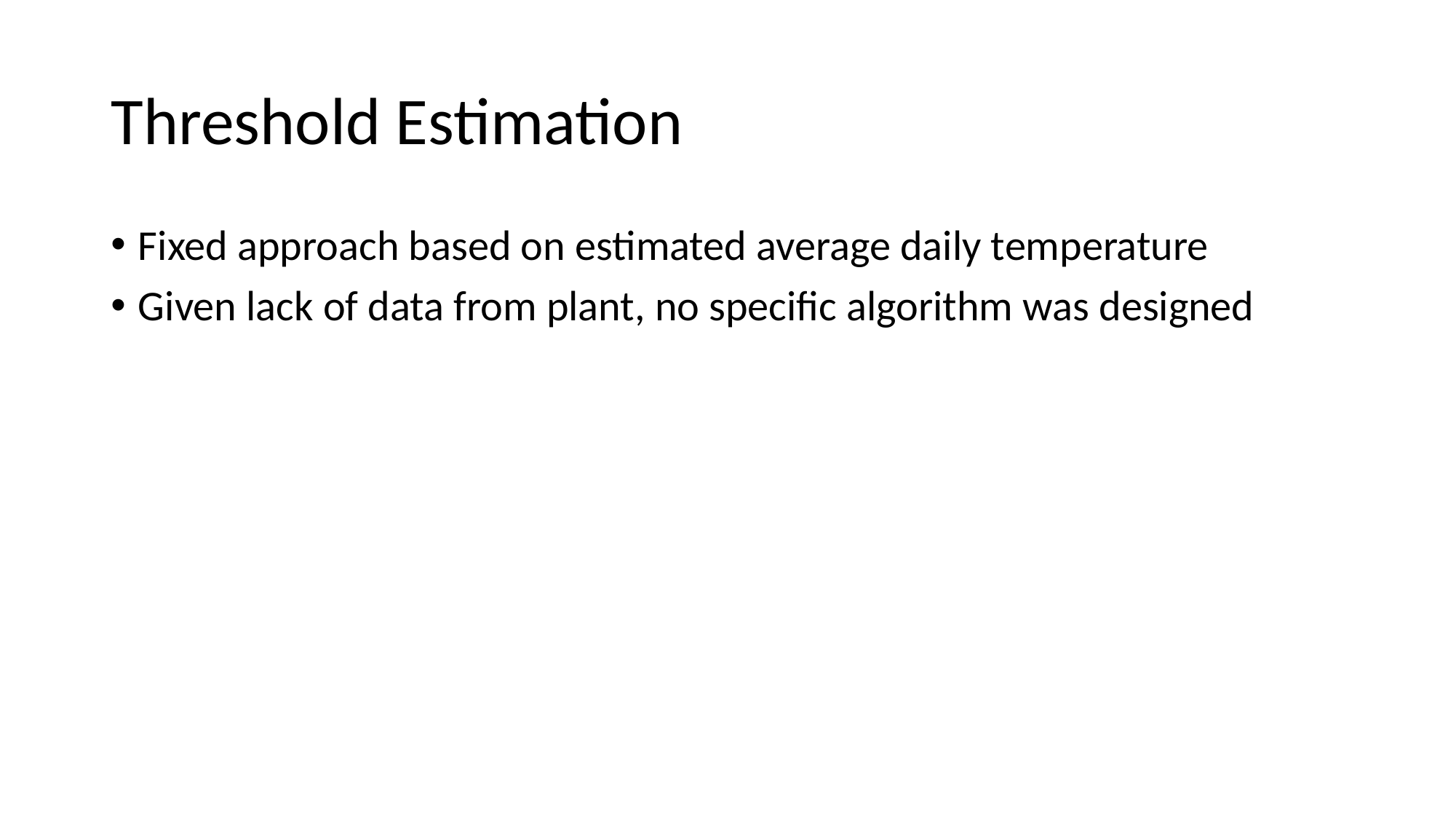

# Threshold Estimation
Fixed approach based on estimated average daily temperature
Given lack of data from plant, no specific algorithm was designed